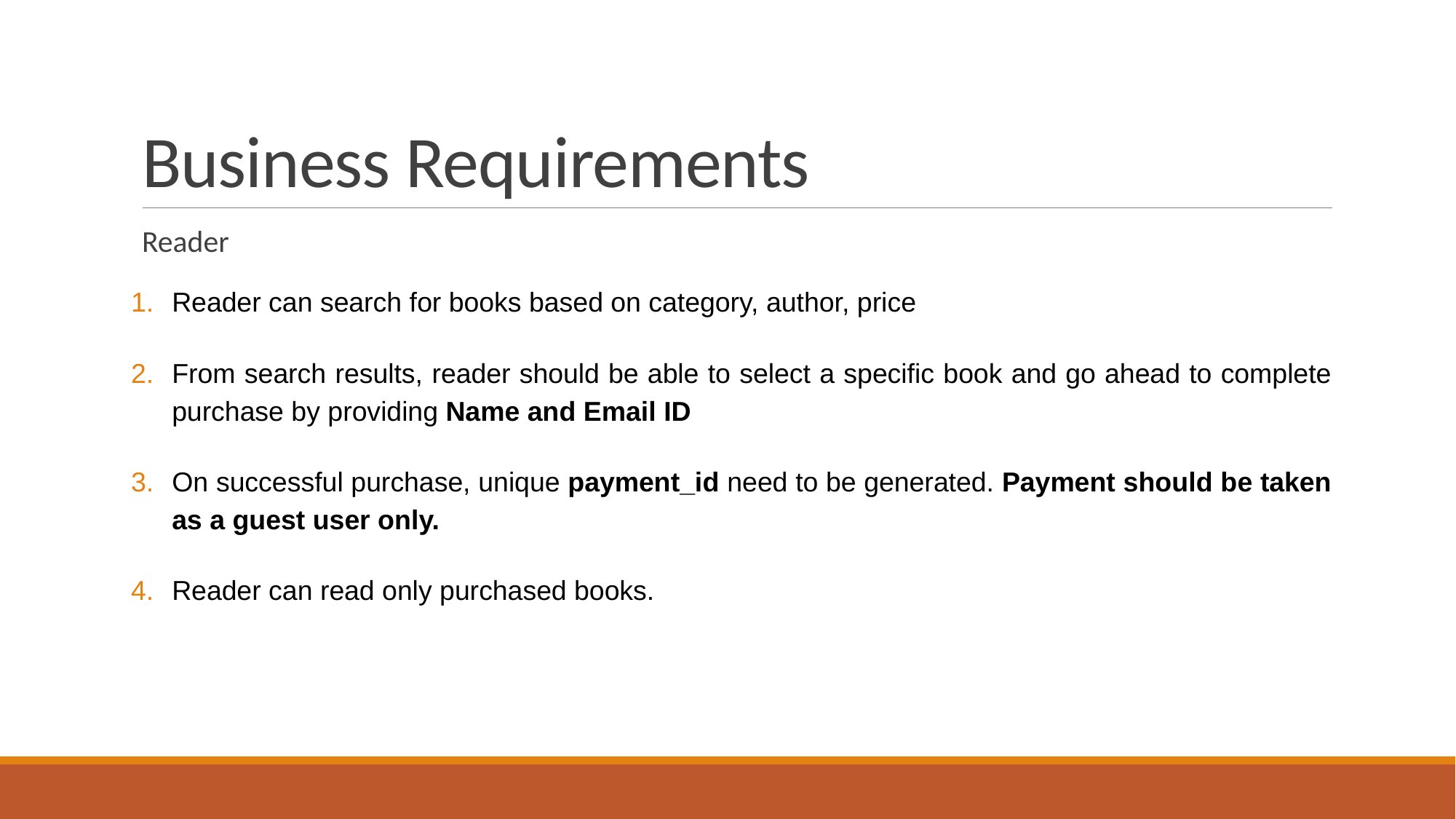

# Business Requirements
Reader
Reader can search for books based on category, author, price
From search results, reader should be able to select a specific book and go ahead to complete purchase by providing Name and Email ID
On successful purchase, unique payment_id need to be generated. Payment should be taken as a guest user only.
Reader can read only purchased books.